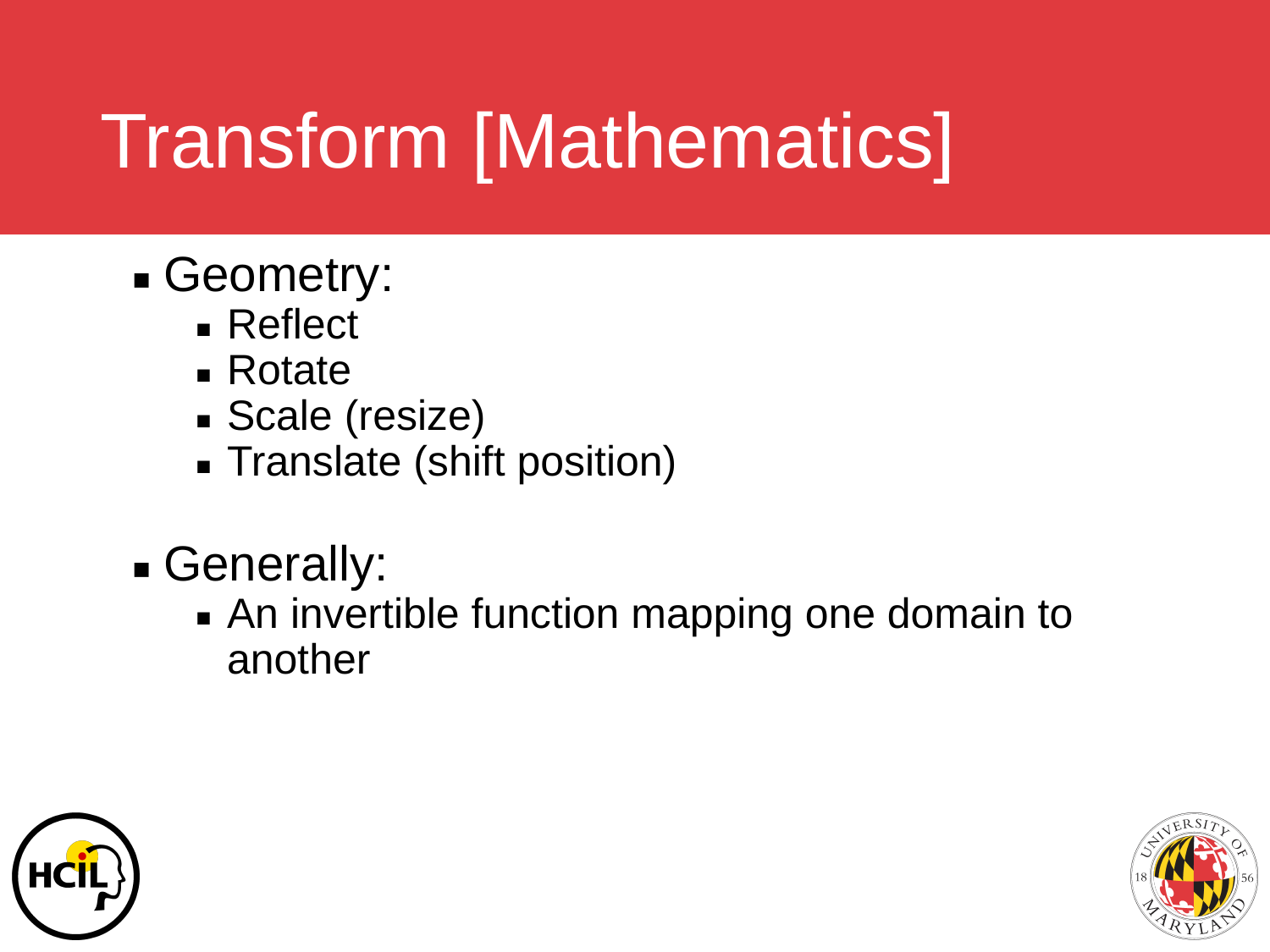

# Transform [Mathematics]
Geometry:
Reflect
Rotate
Scale (resize)
Translate (shift position)

Generally:
An invertible function mapping one domain to another